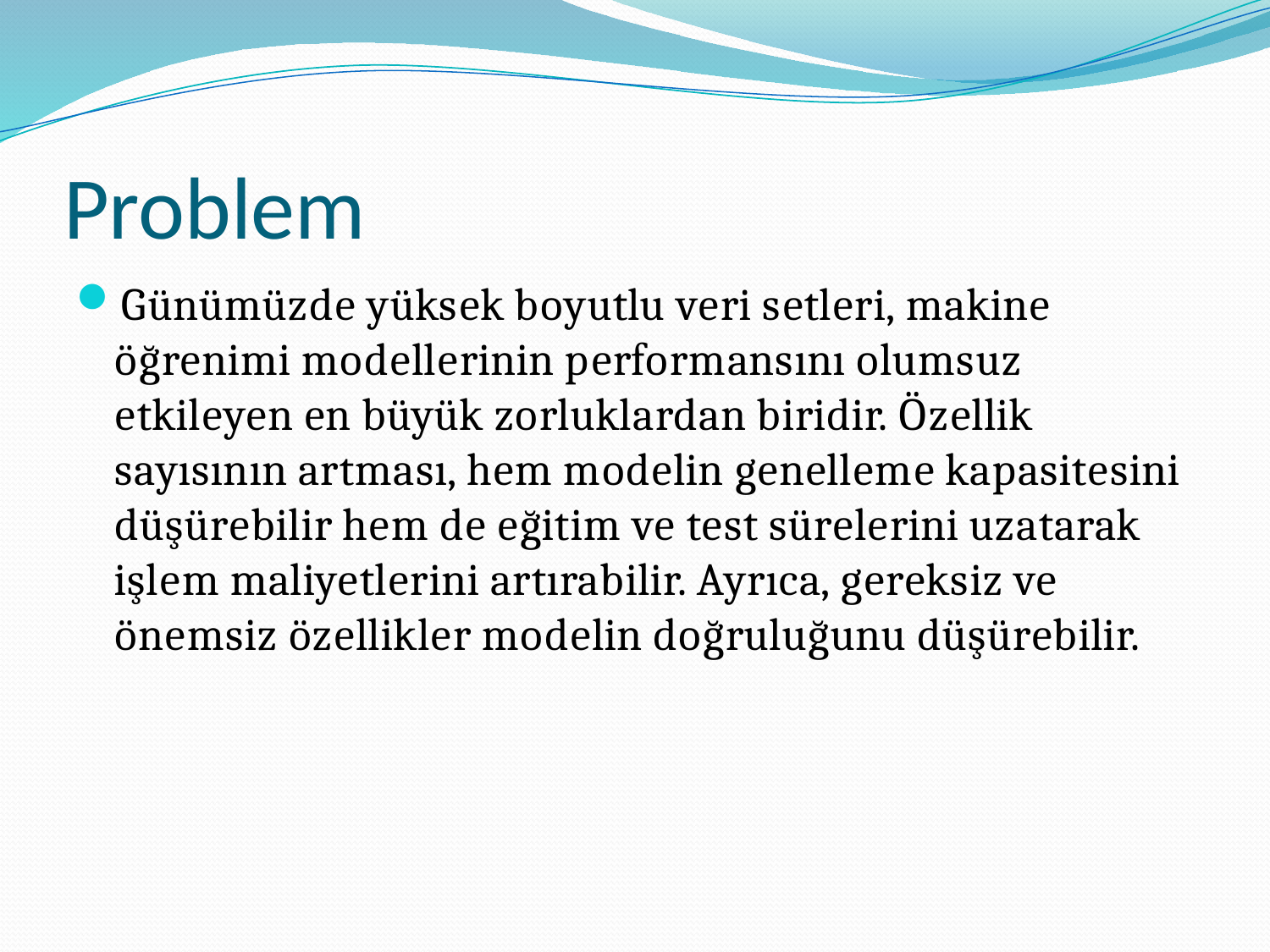

# Problem
Günümüzde yüksek boyutlu veri setleri, makine öğrenimi modellerinin performansını olumsuz etkileyen en büyük zorluklardan biridir. Özellik sayısının artması, hem modelin genelleme kapasitesini düşürebilir hem de eğitim ve test sürelerini uzatarak işlem maliyetlerini artırabilir. Ayrıca, gereksiz ve önemsiz özellikler modelin doğruluğunu düşürebilir.